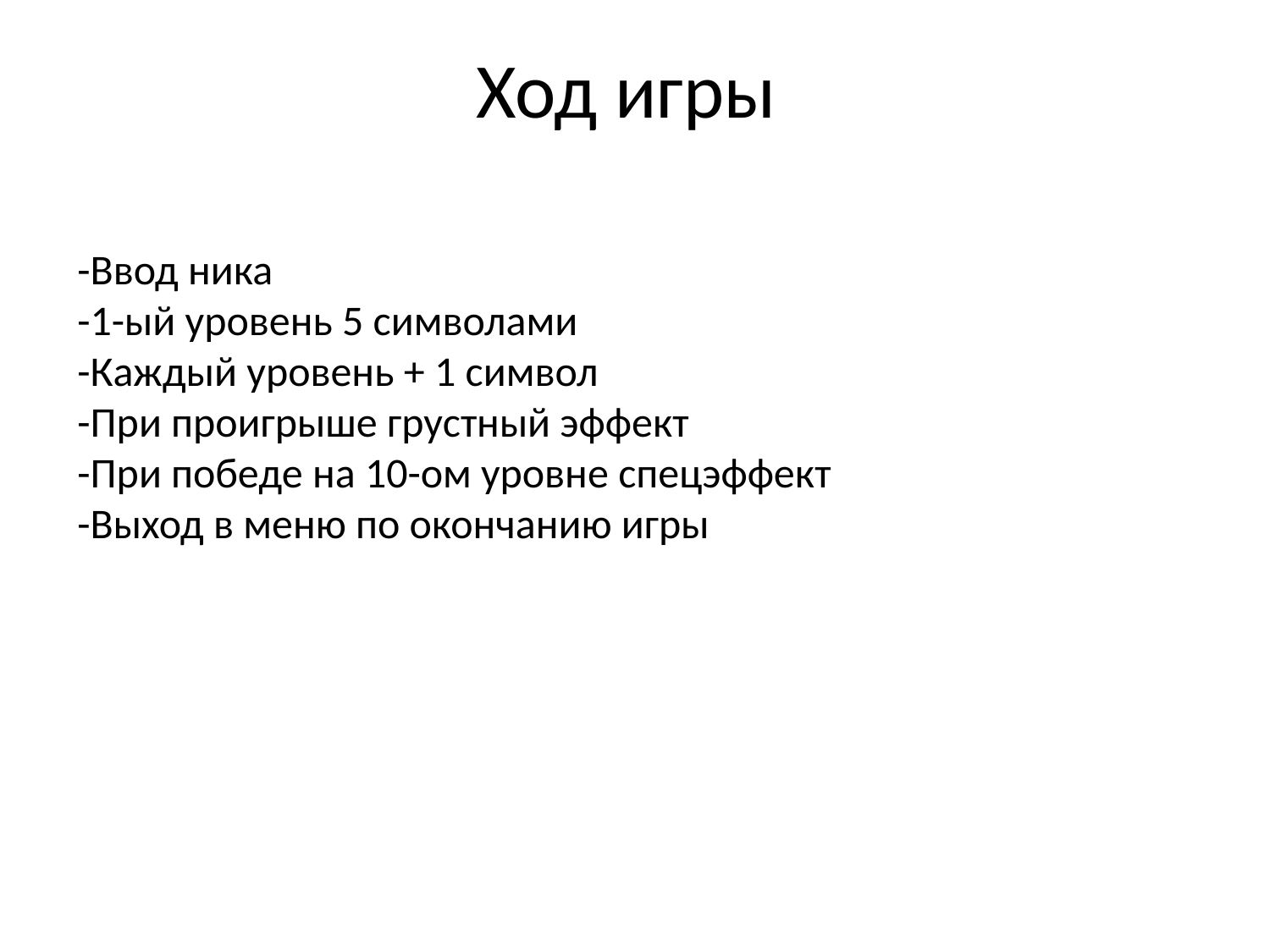

# Ход игры

-Ввод ника
-1-ый уровень 5 символами
-Каждый уровень + 1 символ
-При проигрыше грустный эффект
-При победе на 10-ом уровне спецэффект
-Выход в меню по окончанию игры